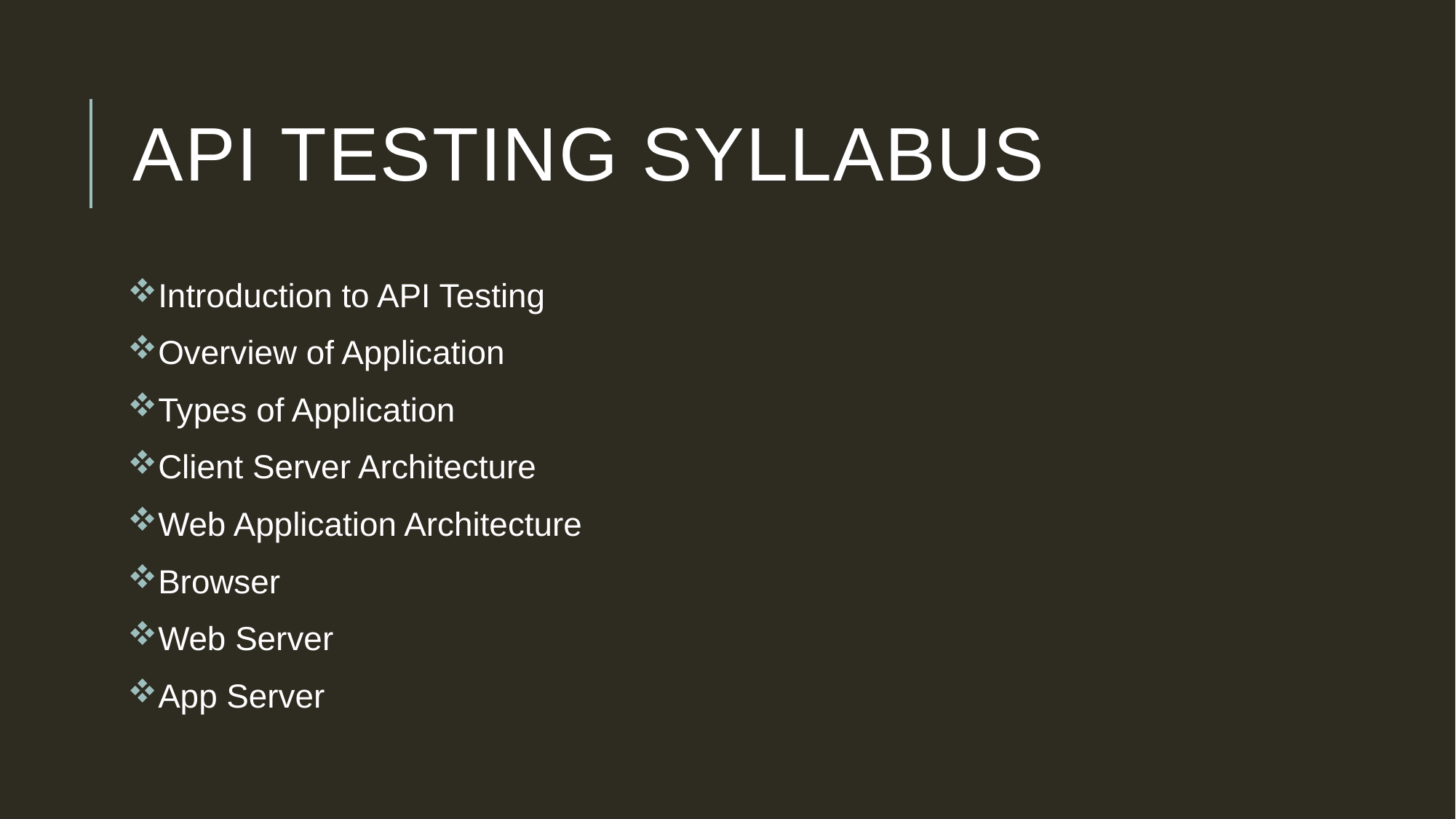

# API Testing Syllabus
Introduction to API Testing
Overview of Application
Types of Application
Client Server Architecture
Web Application Architecture
Browser
Web Server
App Server